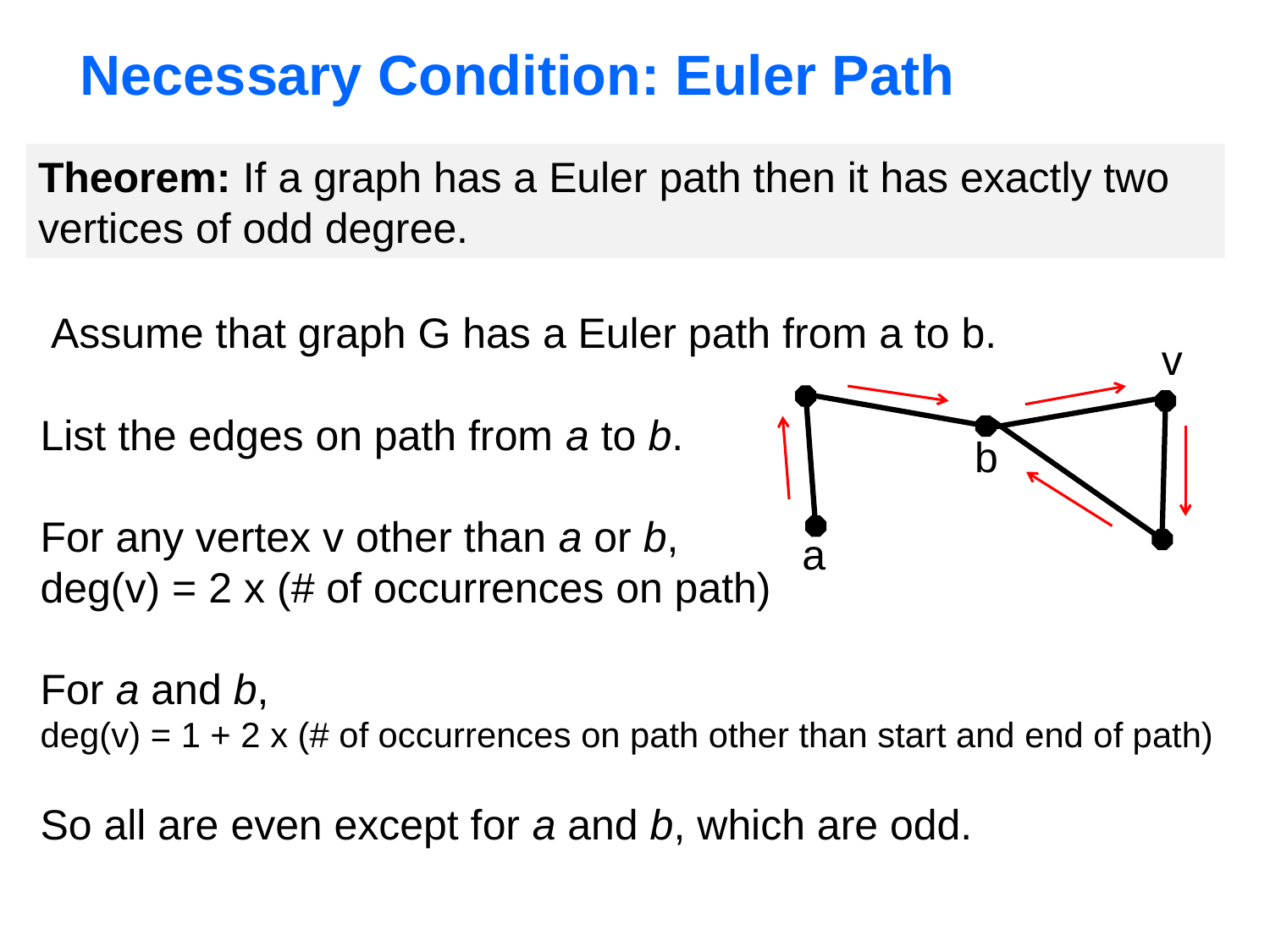

# Necessary Condition: Euler Path
Theorem: If a graph has a Euler path then it has exactly two vertices of odd degree.
Assume that graph G has a Euler path from a to b.
v

List the edges on path from a to b.

For any vertex v other than a or b,
deg(v) = 2 x (# of occurrences on path)

For a and b,
deg(v) = 1 + 2 x (# of occurrences on path other than start and end of path)

So all are even except for a and b, which are odd.

b

a